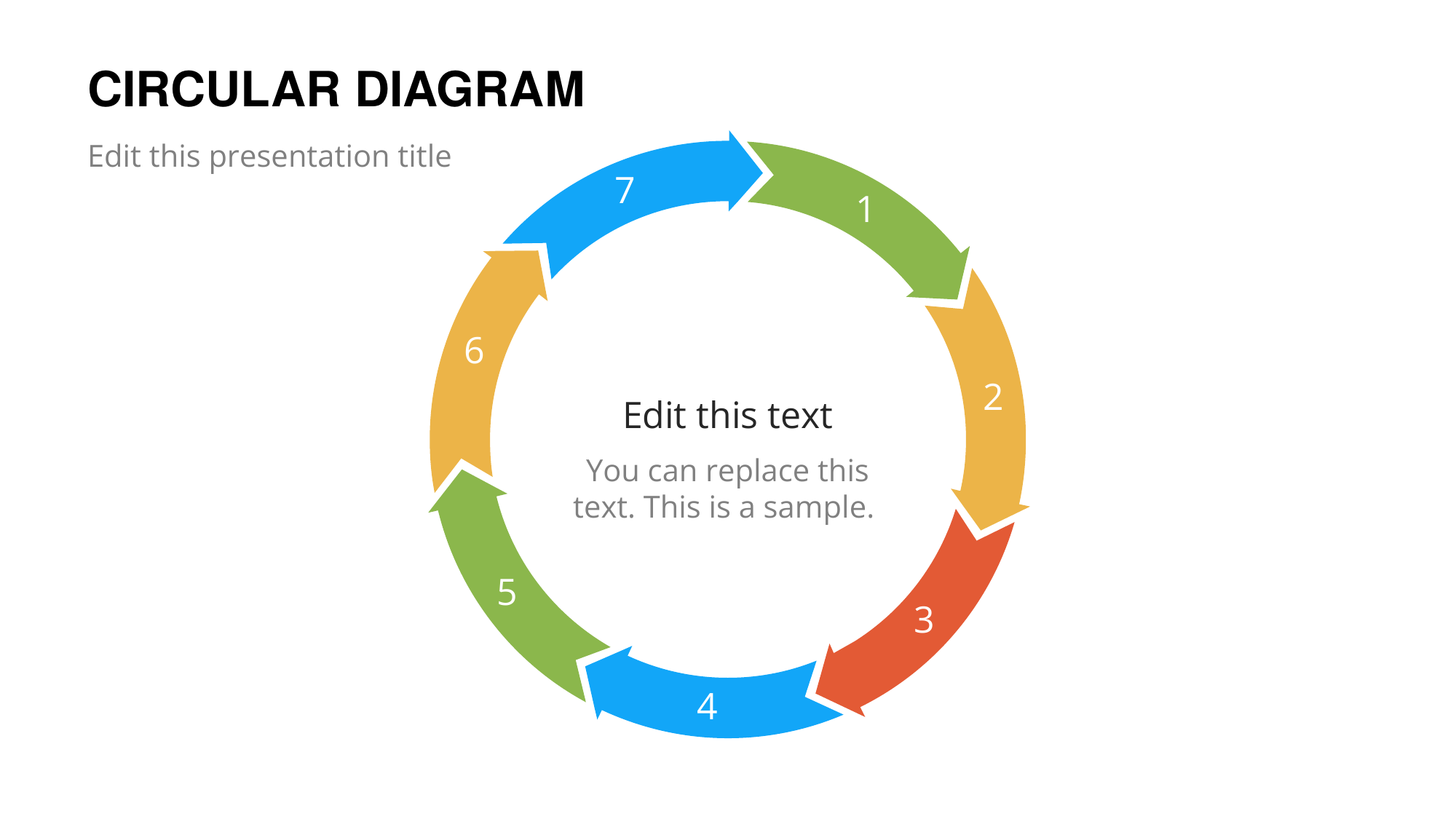

# CIRCULAR DIAGRAM
Edit this presentation title

7
1

6
2
Edit this text
You can replace this text. This is a sample.

5
3

4